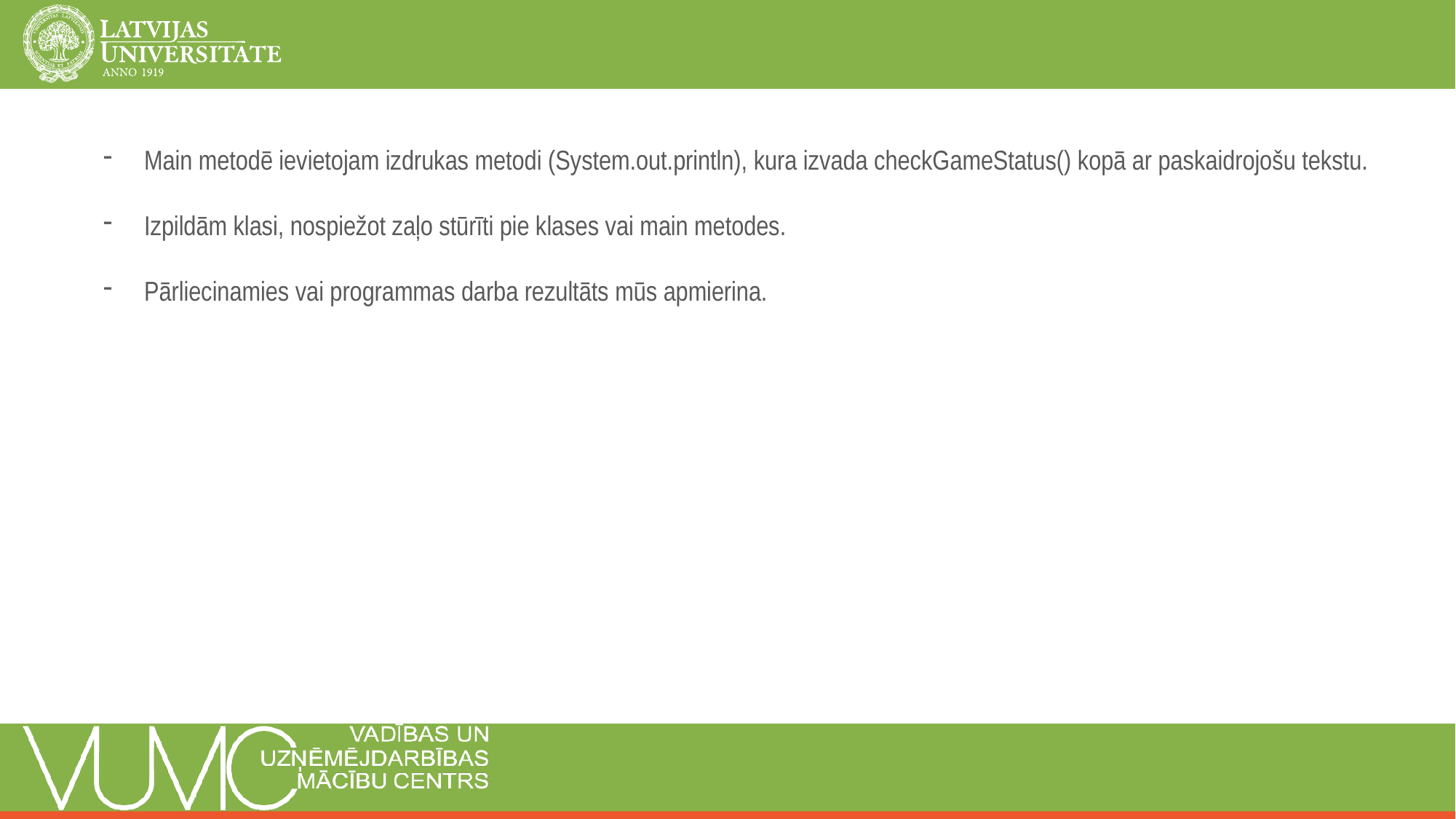

Main metodē ievietojam izdrukas metodi (System.out.println), kura izvada checkGameStatus() kopā ar paskaidrojošu tekstu.

Izpildām klasi, nospiežot zaļo stūrīti pie klases vai main metodes.

Pārliecinamies vai programmas darba rezultāts mūs apmierina.